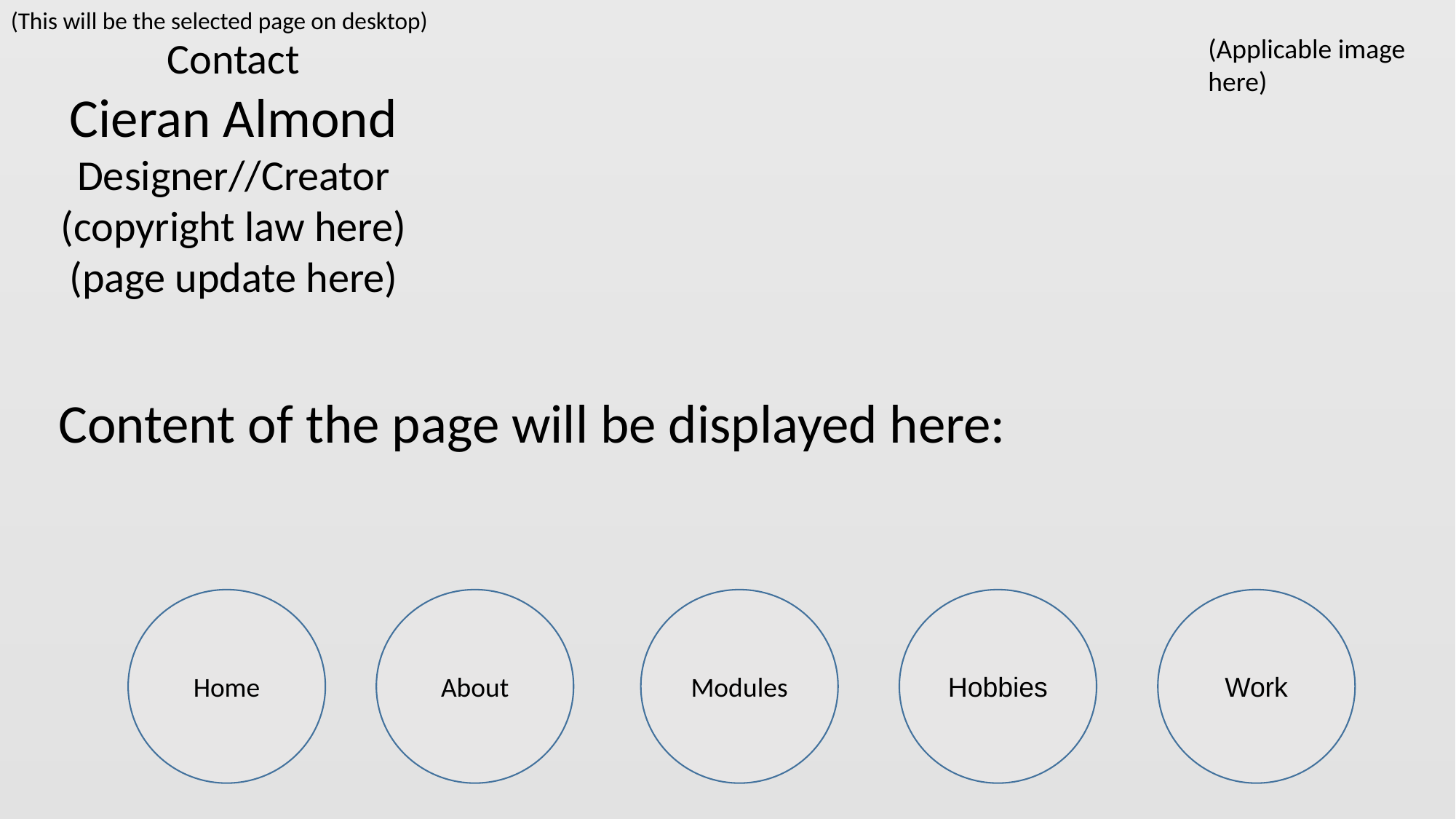

(This will be the selected page on desktop)
Contact
Cieran Almond
Designer//Creator
(copyright law here)
(page update here)
(Applicable image here)
Content of the page will be displayed here:
Home
About
Modules
Hobbies
Work